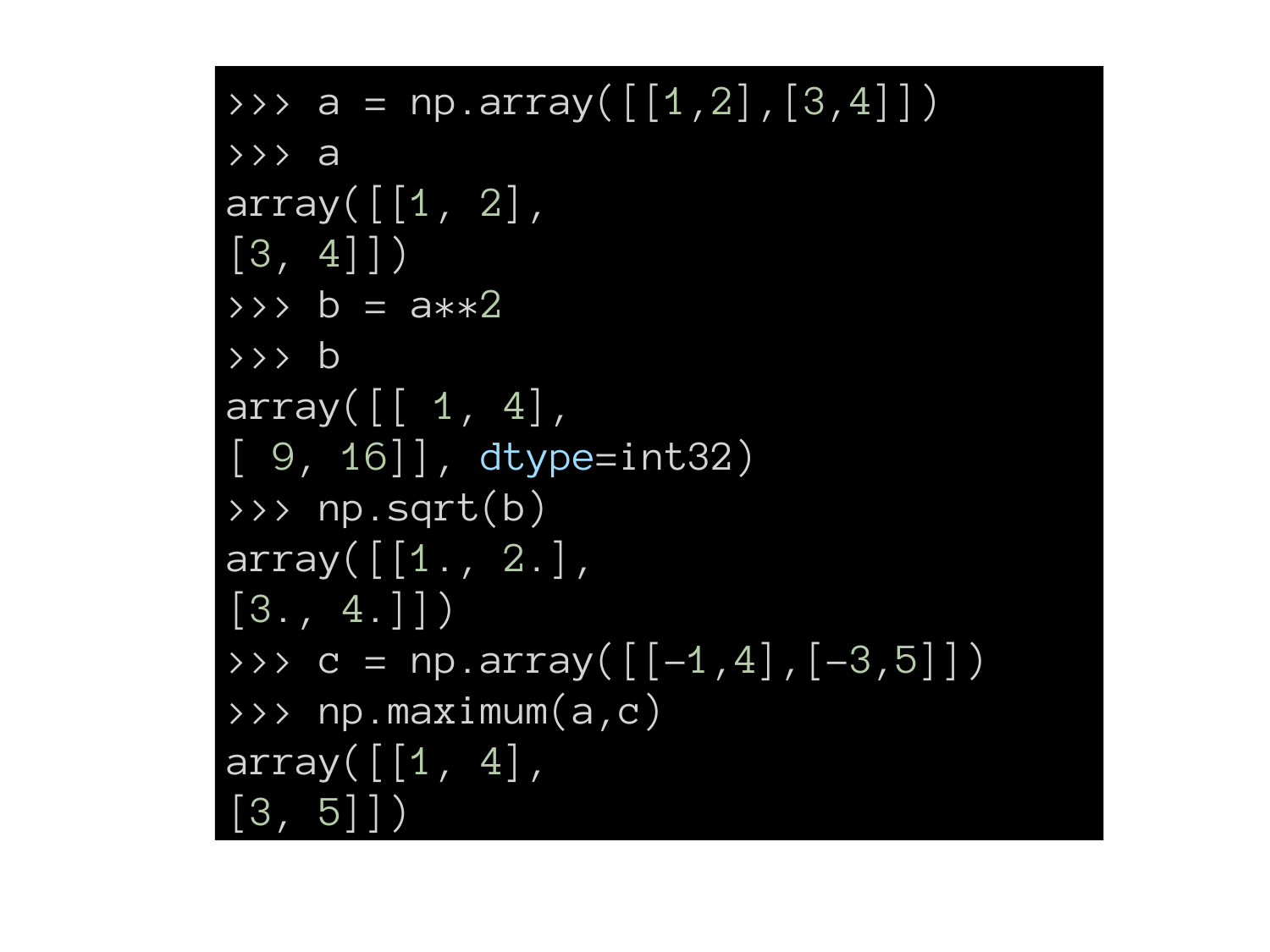

>>> a = np.array([[1,2],[3,4]])
>>> a
array([[1, 2],
[3, 4]])
>>> b = a**2
>>> b
array([[ 1, 4],
[ 9, 16]], dtype=int32)
>>> np.sqrt(b)
array([[1., 2.],
[3., 4.]])
>>> c = np.array([[-1,4],[-3,5]])
>>> np.maximum(a,c)
array([[1, 4],
[3, 5]])